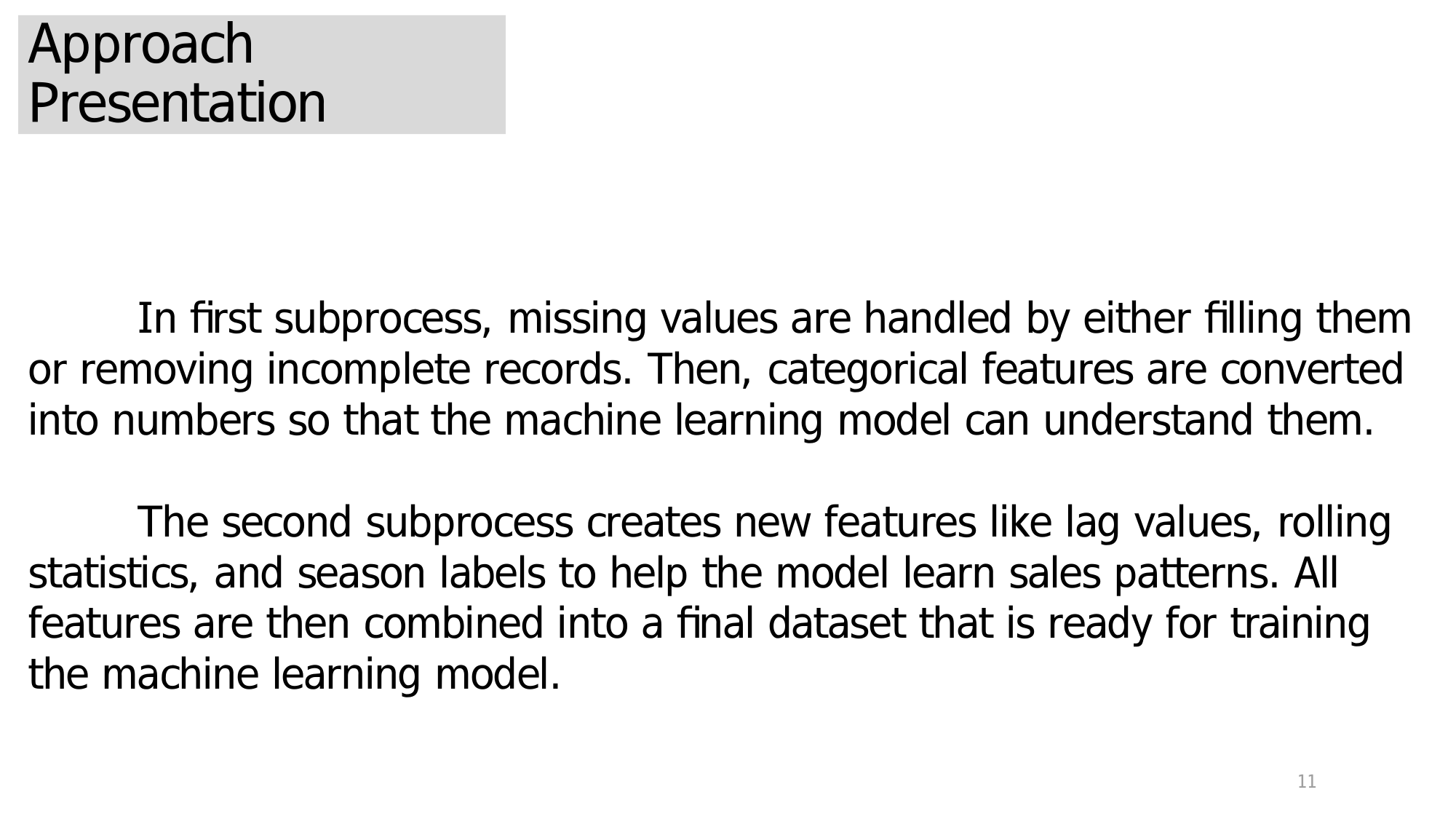

Approach Presentation
	In first subprocess, missing values are handled by either filling them or removing incomplete records. Then, categorical features are converted into numbers so that the machine learning model can understand them.

	The second subprocess creates new features like lag values, rolling statistics, and season labels to help the model learn sales patterns. All features are then combined into a final dataset that is ready for training the machine learning model.
11